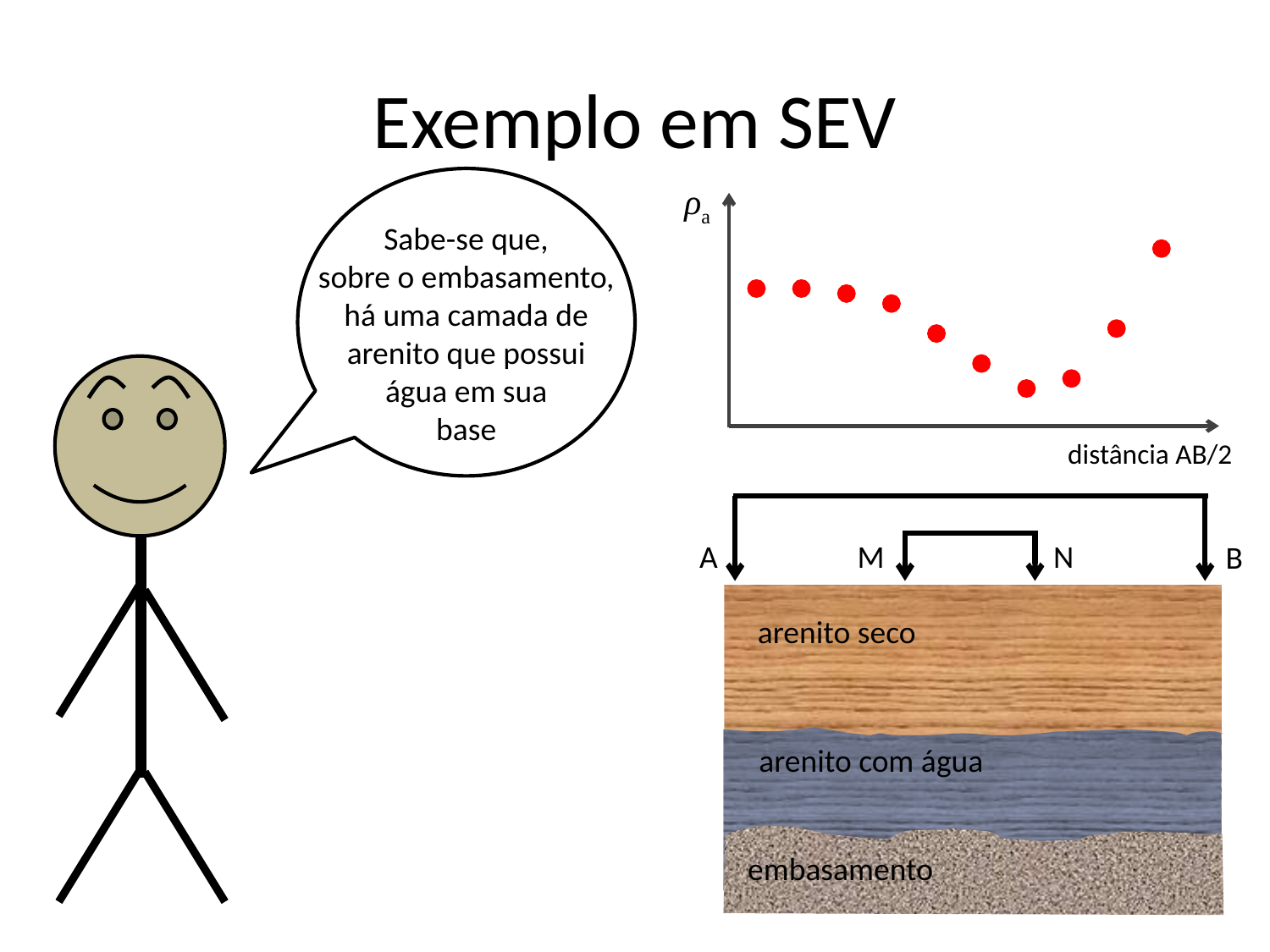

# Exemplo em SEV

ρa
Sabe-se que,
sobre o embasamento, há uma camada de arenito que possui
água em sua
base

distância AB/2
N
A
M
B

arenito seco

arenito com água

embasamento